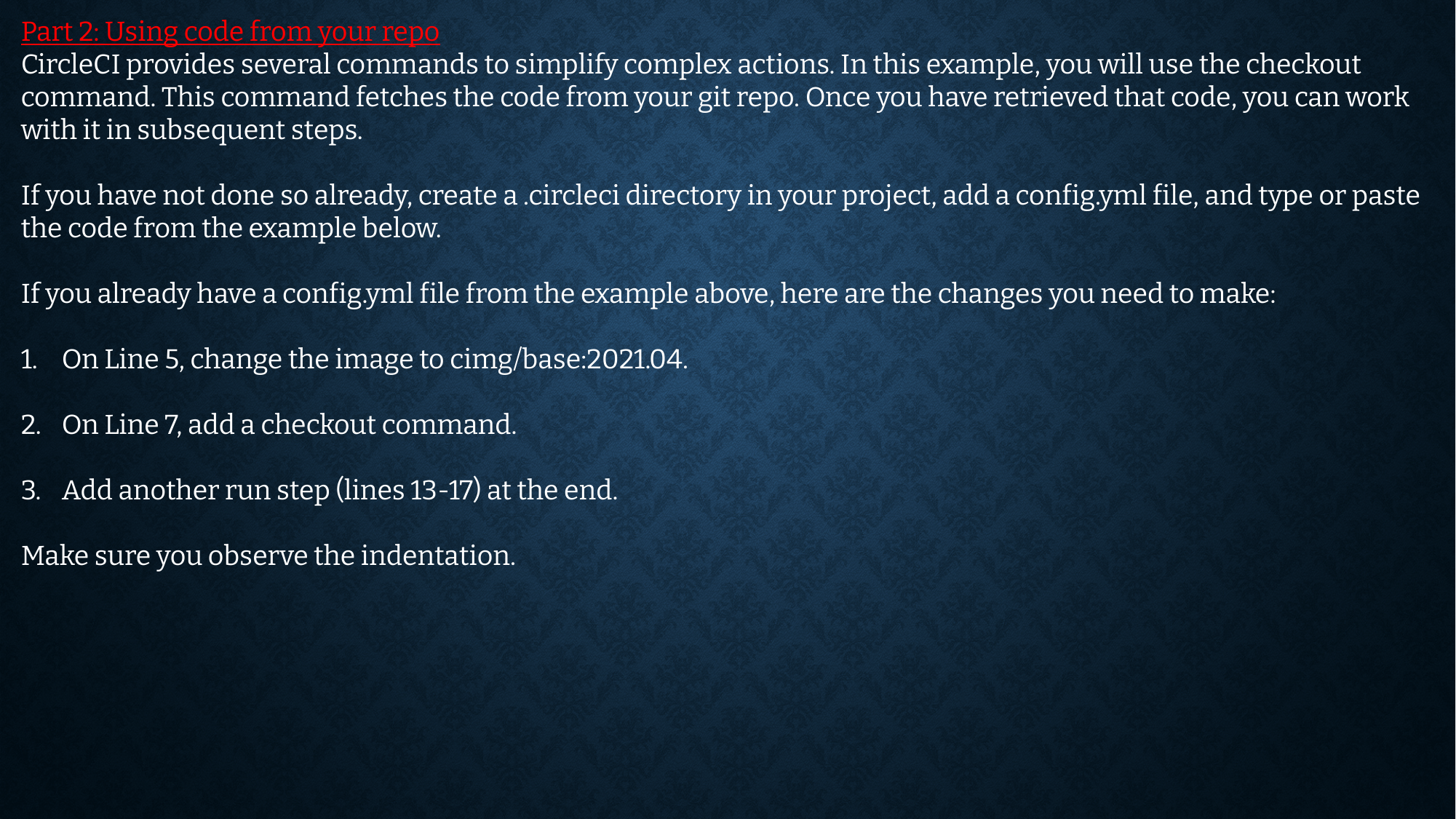

Part 2: Using code from your repo
CircleCI provides several commands to simplify complex actions. In this example, you will use the checkout command. This command fetches the code from your git repo. Once you have retrieved that code, you can work with it in subsequent steps.

If you have not done so already, create a .circleci directory in your project, add a config.yml file, and type or paste the code from the example below.

If you already have a config.yml file from the example above, here are the changes you need to make:

On Line 5, change the image to cimg/base:2021.04.

On Line 7, add a checkout command.

Add another run step (lines 13-17) at the end.

Make sure you observe the indentation.